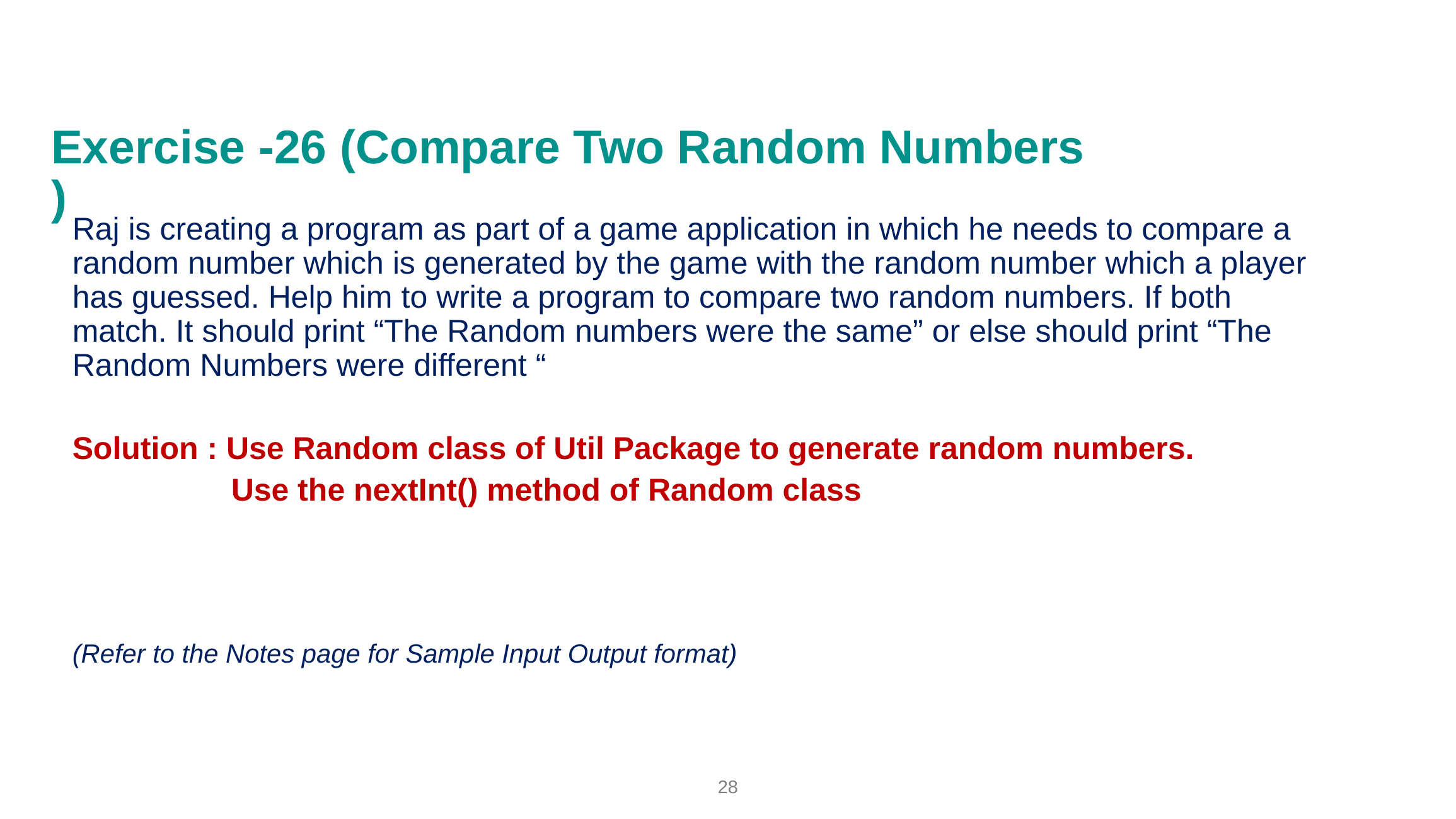

# Exercise -26 (Compare Two Random Numbers )
Raj is creating a program as part of a game application in which he needs to compare a random number which is generated by the game with the random number which a player has guessed. Help him to write a program to compare two random numbers. If both match. It should print “The Random numbers were the same” or else should print “The Random Numbers were different “

Solution : Use Random class of Util Package to generate random numbers.
                  Use the nextInt() method of Random class

(Refer to the Notes page for Sample Input Output format)